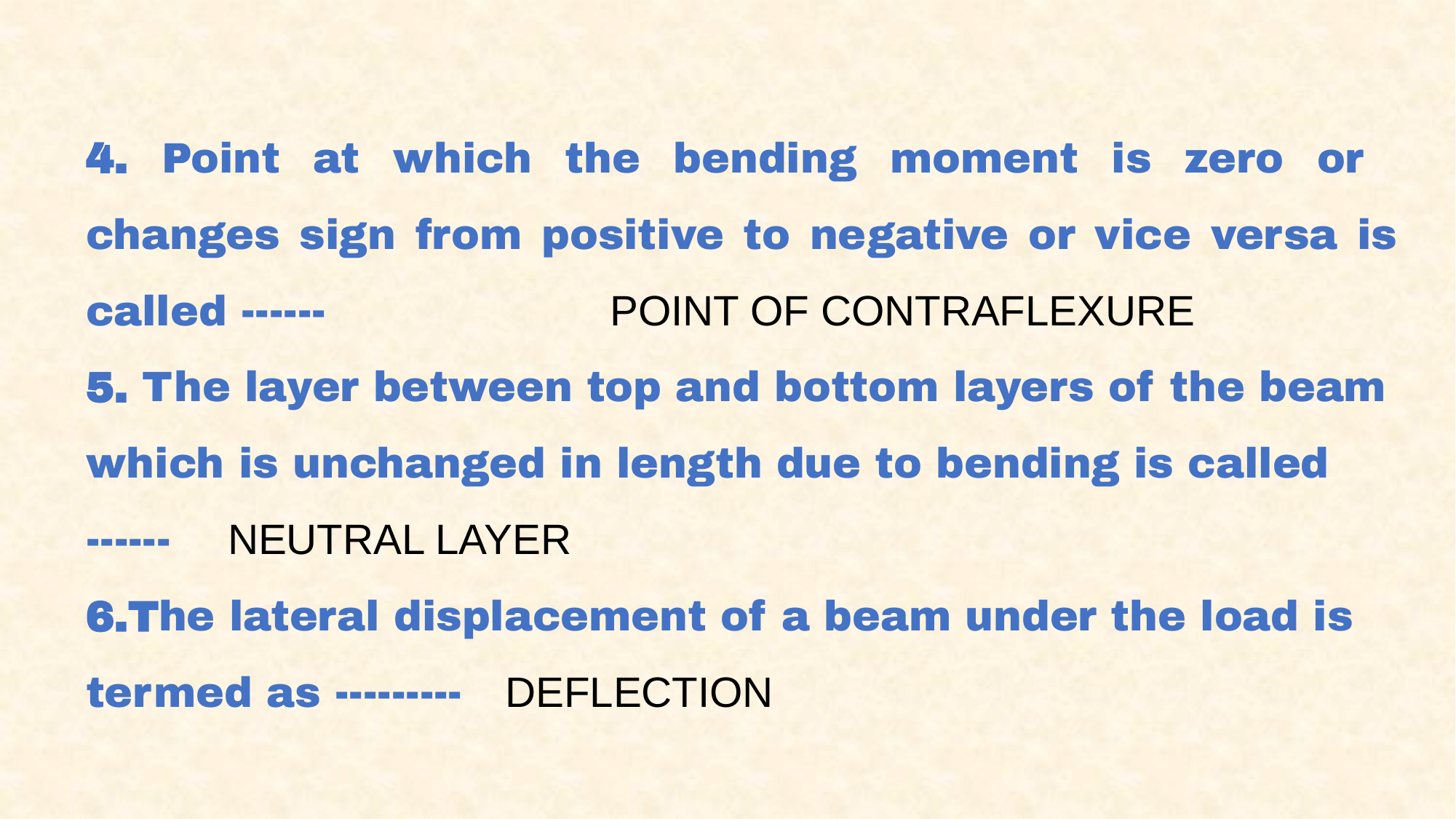

4. Point at which the bending moment is zero or  changes sign from positive to negative or vice versa is called ------                    POINT OF CONTRAFLEXURE
5. The layer between top and bottom layers of the beam which is unchanged in length due to bending is called ------    NEUTRAL LAYER
6.The lateral displacement of a beam under the load is termed as ---------   DEFLECTION